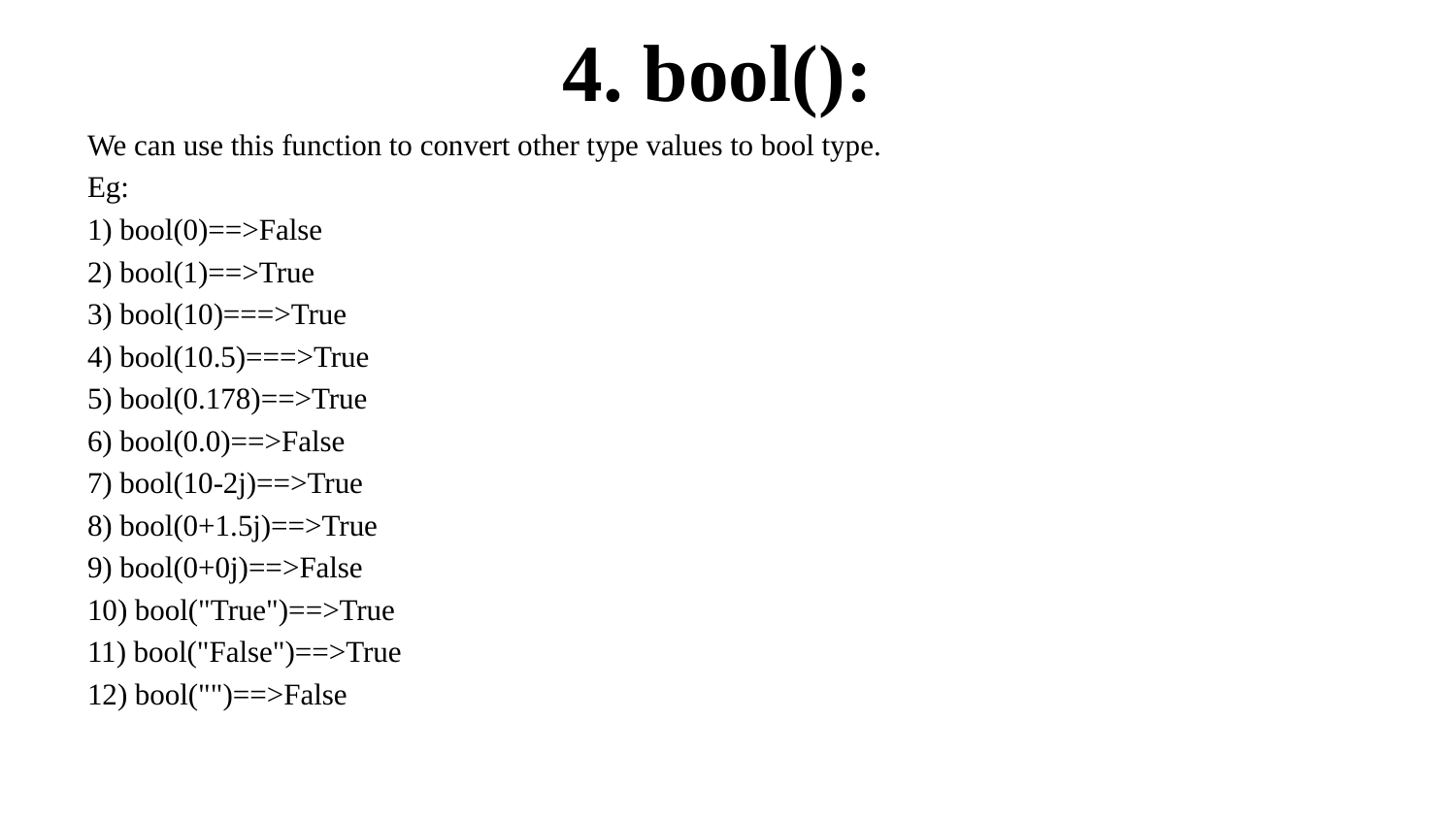

# 4. bool():
We can use this function to convert other type values to bool type.
Eg:
1) bool(0)==>False
2) bool(1)==>True
3) bool(10)===>True
4) bool(10.5)===>True
5) bool(0.178)==>True
6) bool(0.0)==>False
7) bool(10-2j)==>True
8) bool(0+1.5j)==>True
9) bool(0+0j)==>False
10) bool("True")==>True
11) bool("False")==>True
12) bool("")==>False